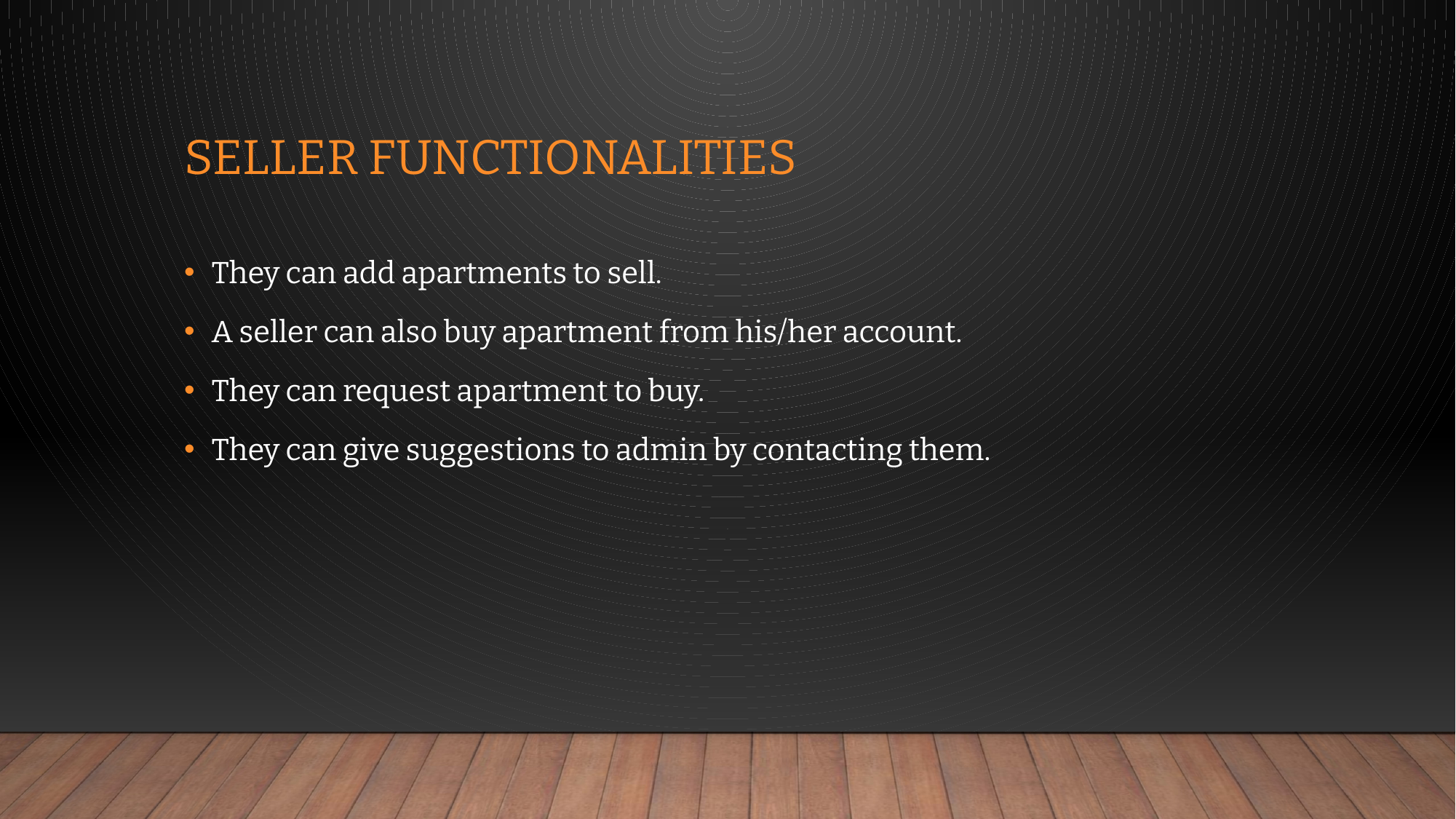

# Seller functionalities
They can add apartments to sell.
A seller can also buy apartment from his/her account.
They can request apartment to buy.
They can give suggestions to admin by contacting them.